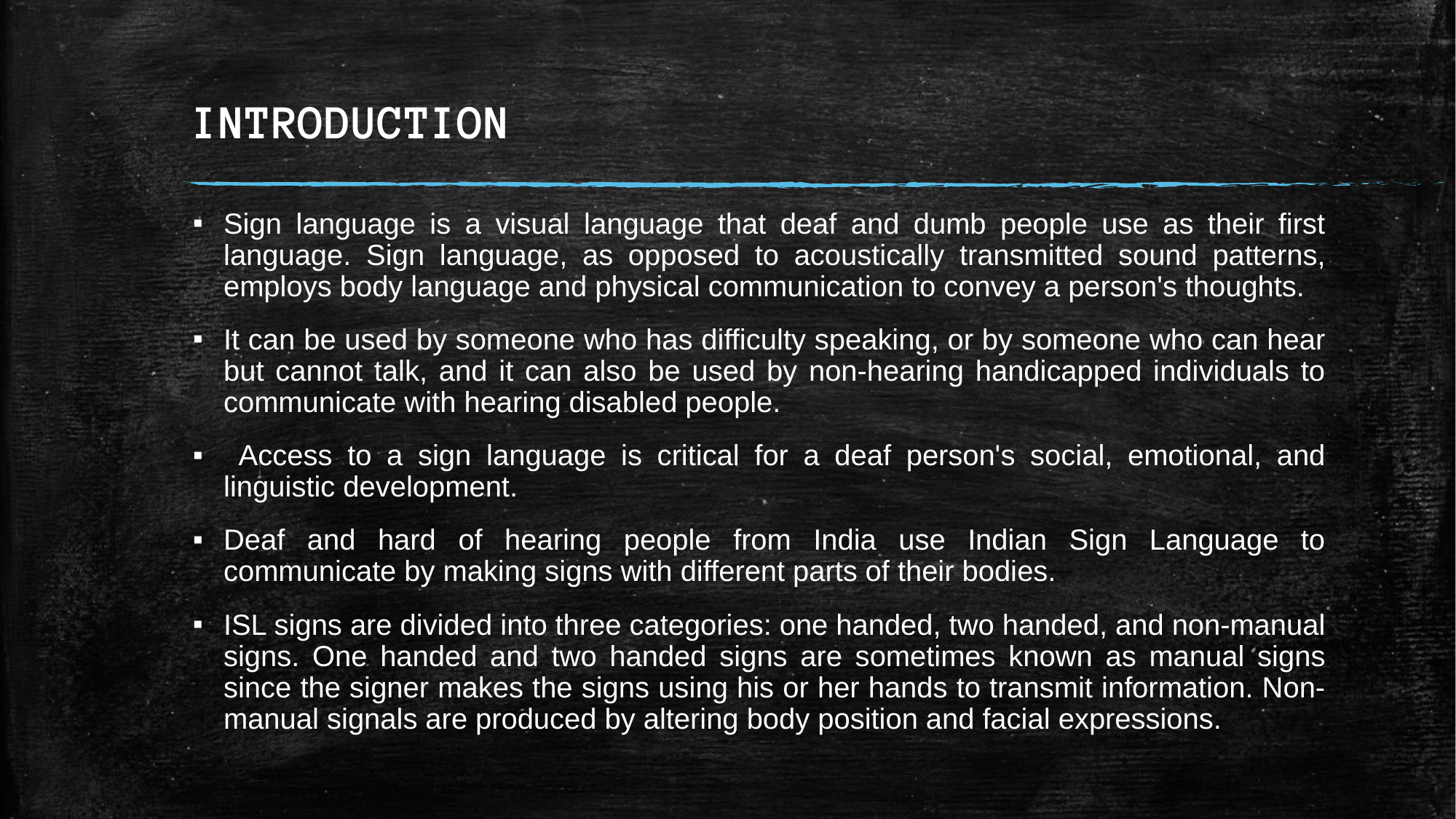

# INTRODUCTION
Sign language is a visual language that deaf and dumb people use as their first language. Sign language, as opposed to acoustically transmitted sound patterns, employs body language and physical communication to convey a person's thoughts.
It can be used by someone who has difficulty speaking, or by someone who can hear but cannot talk, and it can also be used by non-hearing handicapped individuals to communicate with hearing disabled people.
 Access to a sign language is critical for a deaf person's social, emotional, and linguistic development.
Deaf and hard of hearing people from India use Indian Sign Language to communicate by making signs with different parts of their bodies.
ISL signs are divided into three categories: one handed, two handed, and non-manual signs. One handed and two handed signs are sometimes known as manual signs since the signer makes the signs using his or her hands to transmit information. Non-manual signals are produced by altering body position and facial expressions.